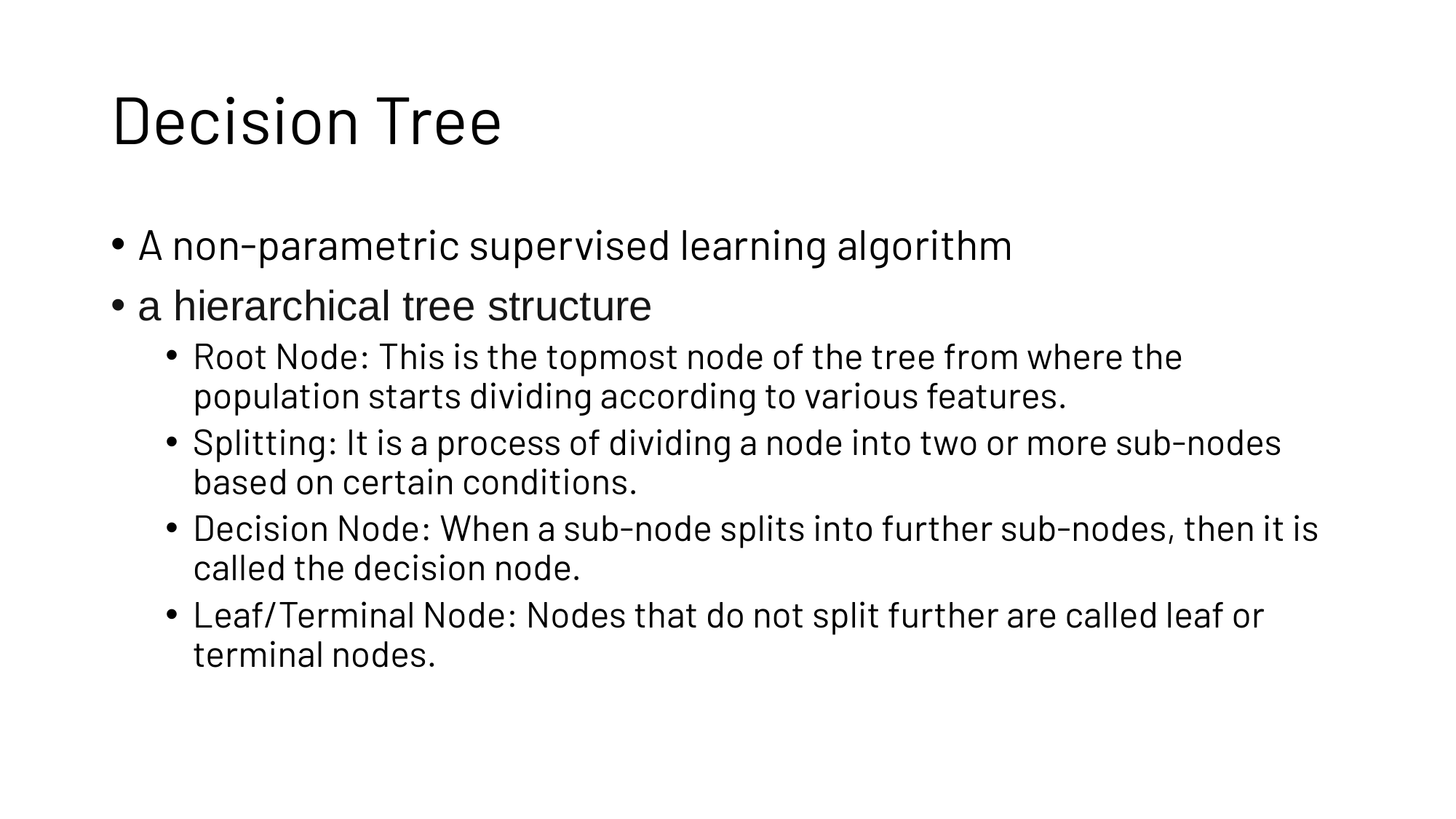

# Decision Tree
A non-parametric supervised learning algorithm
a hierarchical tree structure
Root Node: This is the topmost node of the tree from where the population starts dividing according to various features.
Splitting: It is a process of dividing a node into two or more sub-nodes based on certain conditions.
Decision Node: When a sub-node splits into further sub-nodes, then it is called the decision node.
Leaf/Terminal Node: Nodes that do not split further are called leaf or terminal nodes.